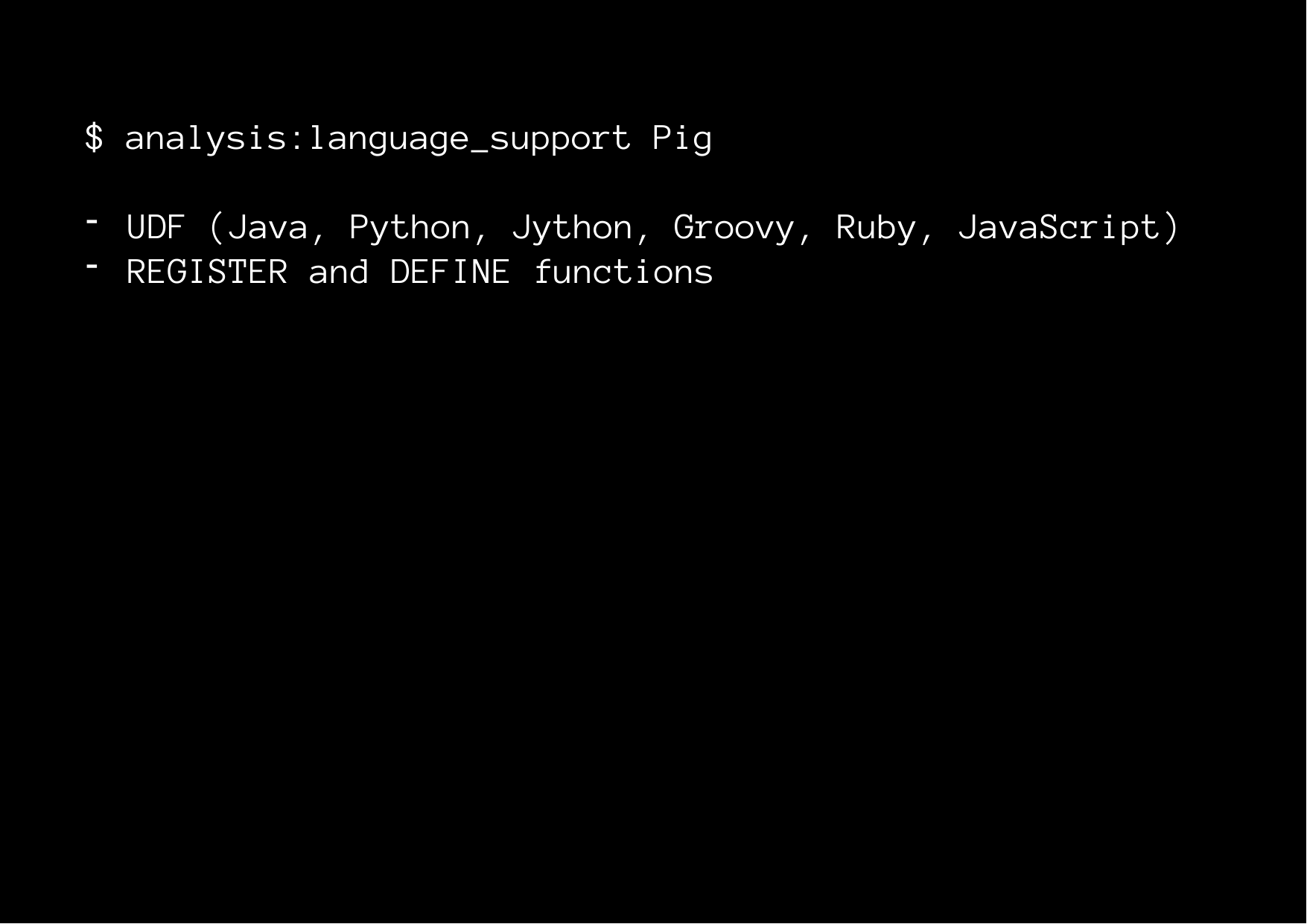

$ analysis:language_support Pig

UDF (Java, Python, Jython, Groovy, Ruby, JavaScript)
REGISTER and DEFINE functions